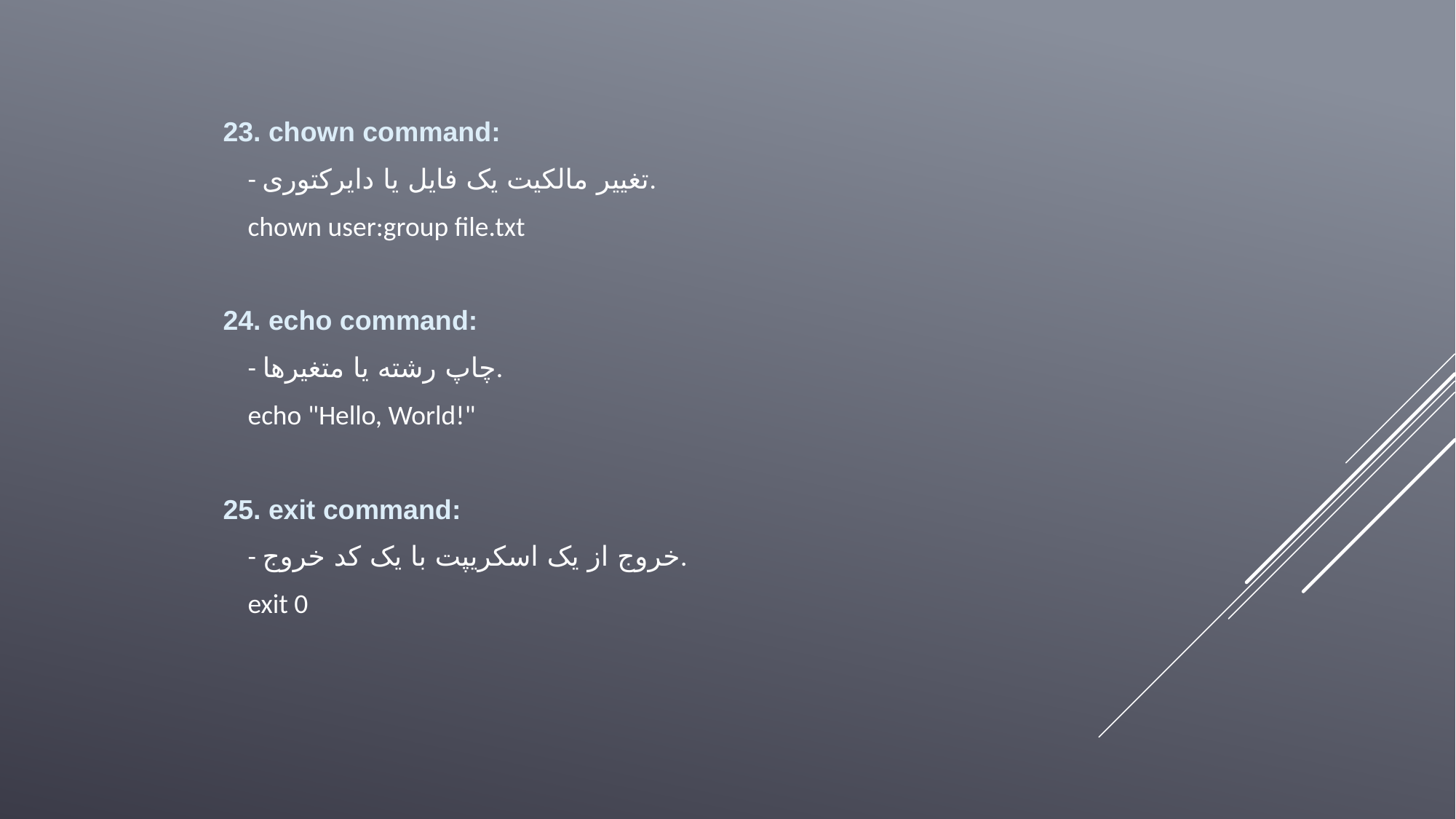

23. chown command:
    - تغییر مالکیت یک فایل یا دایرکتوری.
    chown user:group file.txt

24. echo command:
    - چاپ رشته یا متغیرها.
    echo "Hello, World!"

25. exit command:
    - خروج از یک اسکریپت با یک کد خروج.
    exit 0